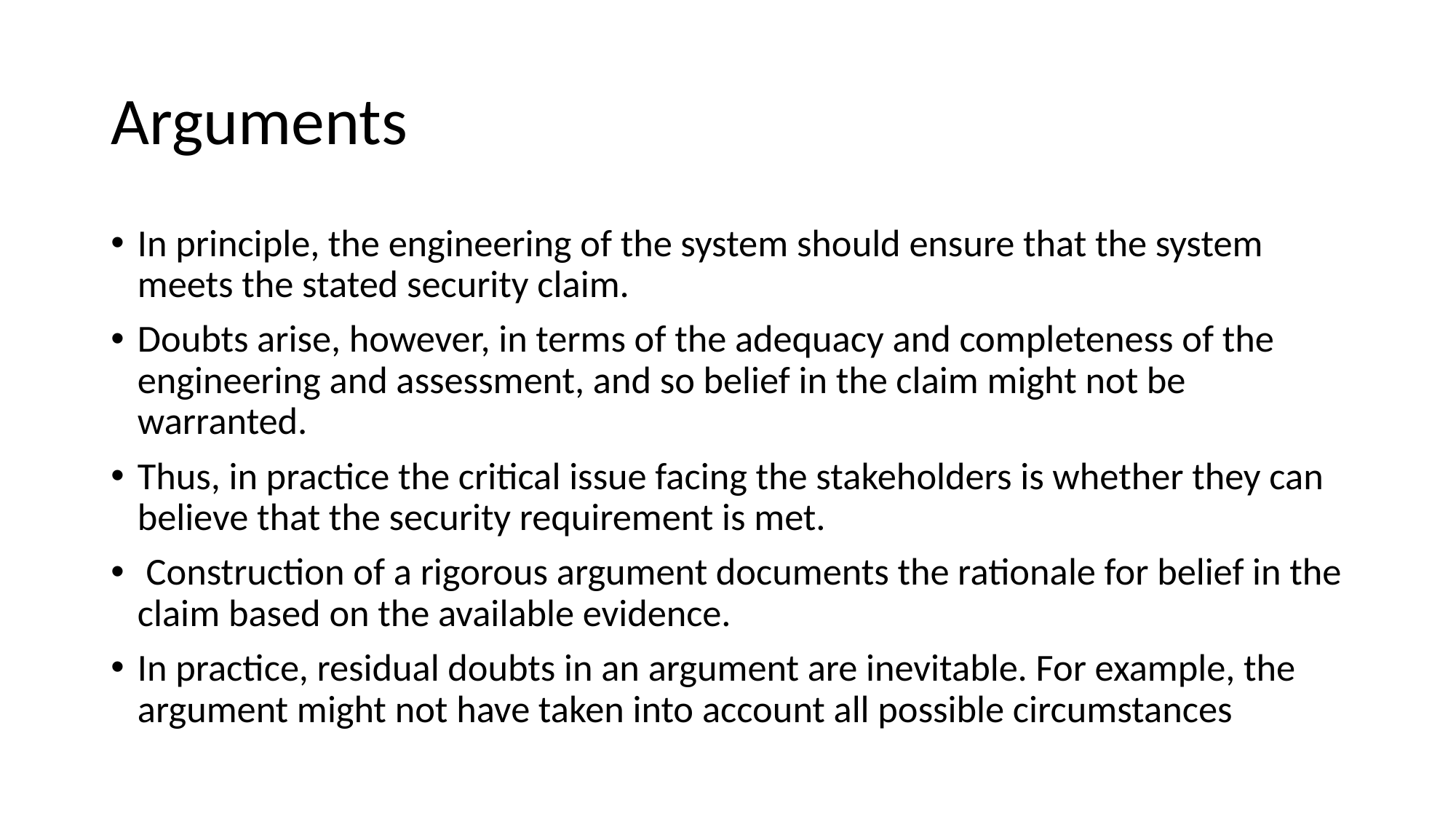

# Arguments
In principle, the engineering of the system should ensure that the system meets the stated security claim.
Doubts arise, however, in terms of the adequacy and completeness of the engineering and assessment, and so belief in the claim might not be warranted.
Thus, in practice the critical issue facing the stakeholders is whether they can believe that the security requirement is met.
 Construction of a rigorous argument documents the rationale for belief in the claim based on the available evidence.
In practice, residual doubts in an argument are inevitable. For example, the argument might not have taken into account all possible circumstances